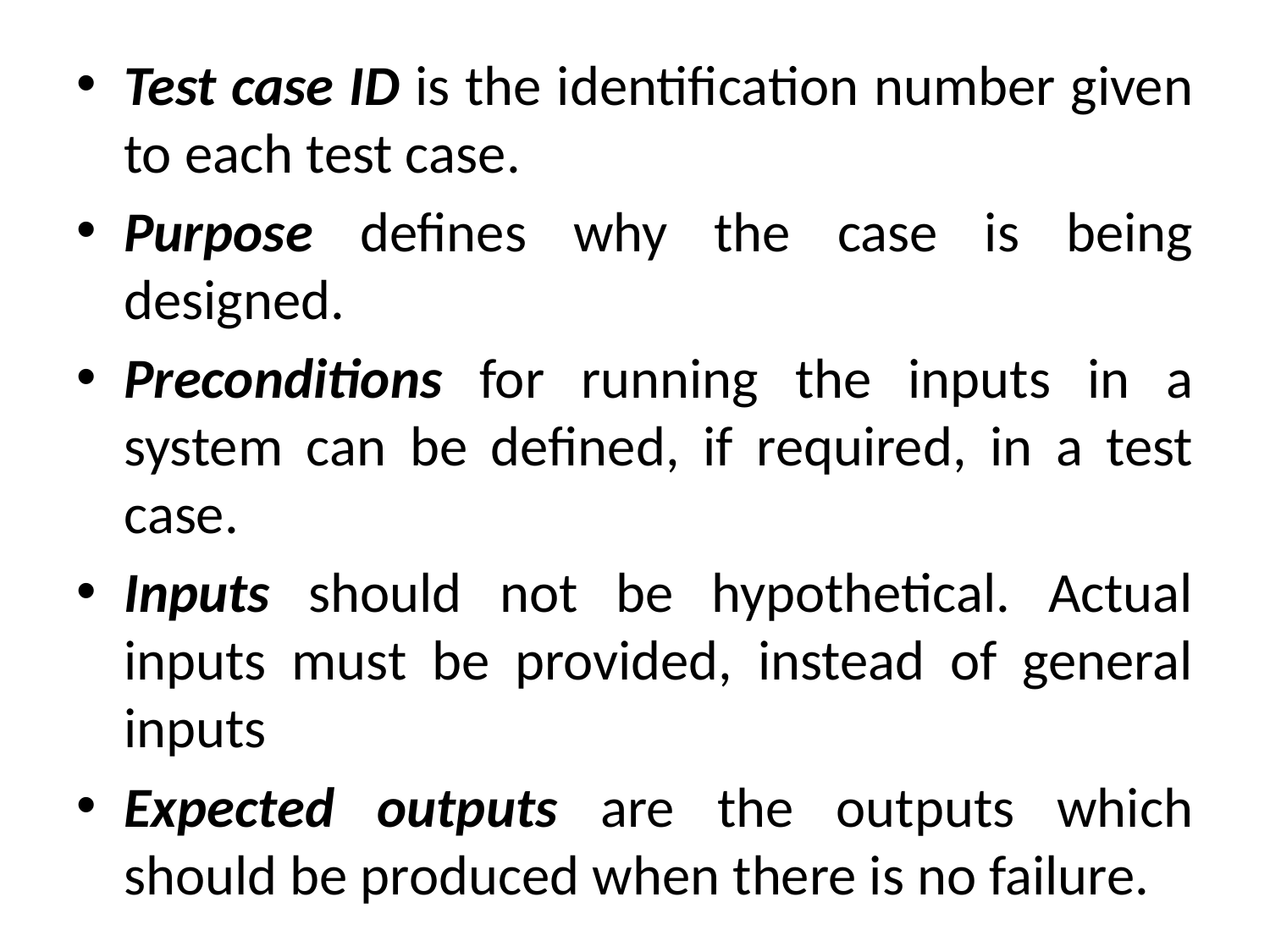

Test case ID is the identification number given to each test case.
Purpose defines why the case is being designed.
Preconditions for running the inputs in a system can be defined, if required, in a test case.
Inputs should not be hypothetical. Actual inputs must be provided, instead of general inputs
Expected outputs are the outputs which should be produced when there is no failure.